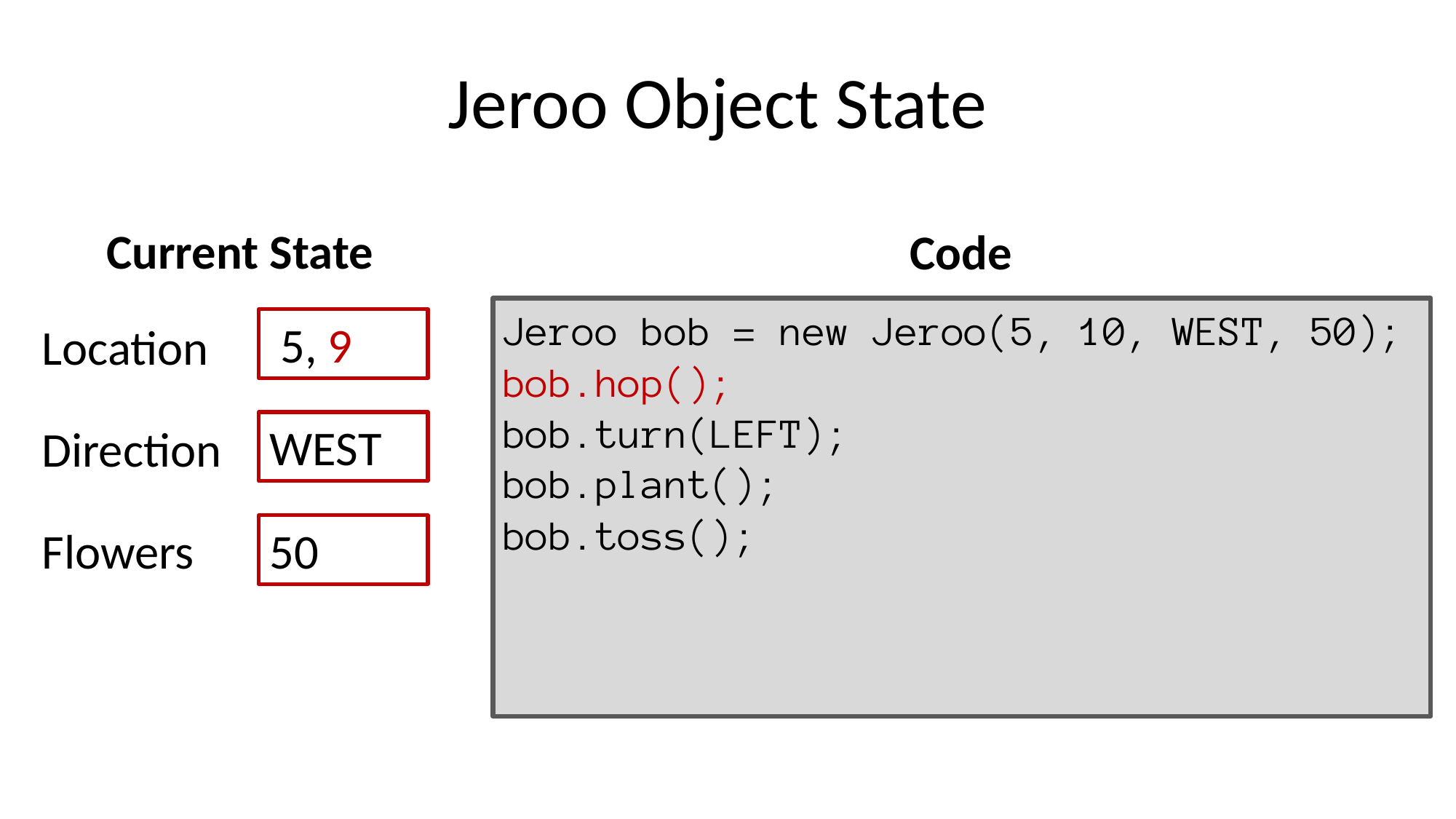

# Jeroo Object State
Current State
Code

Jeroo bob = new Jeroo(5, 10, WEST, 50);
bob.hop();
bob.turn(LEFT);
bob.plant();
bob.toss();

 5, 9
Location
WEST
Direction
Flowers
50